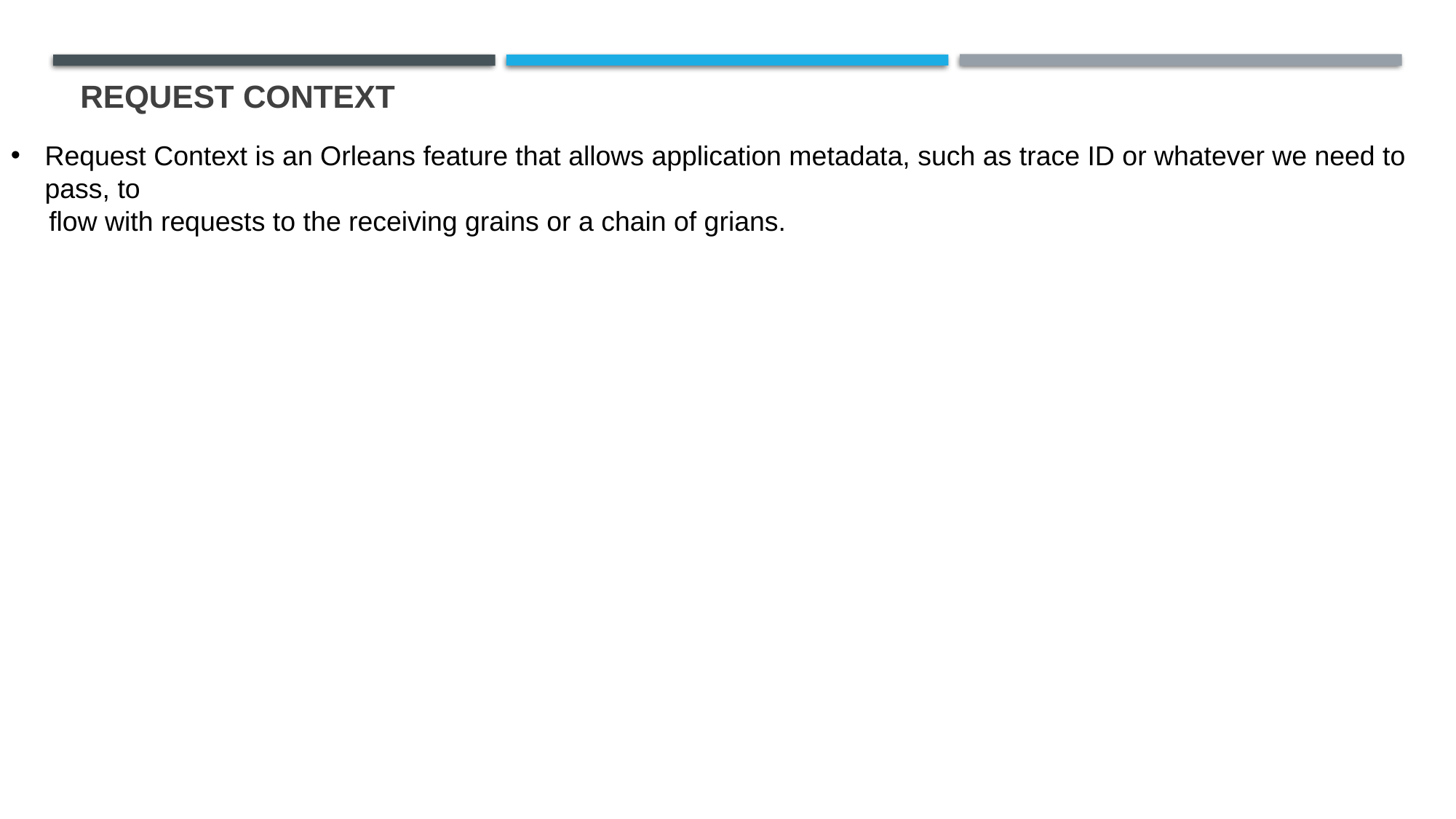

# REQUEST CONTEXT
Request Context is an Orleans feature that allows application metadata, such as trace ID or whatever we need to pass, to
     flow with requests to the receiving grains or a chain of grians.